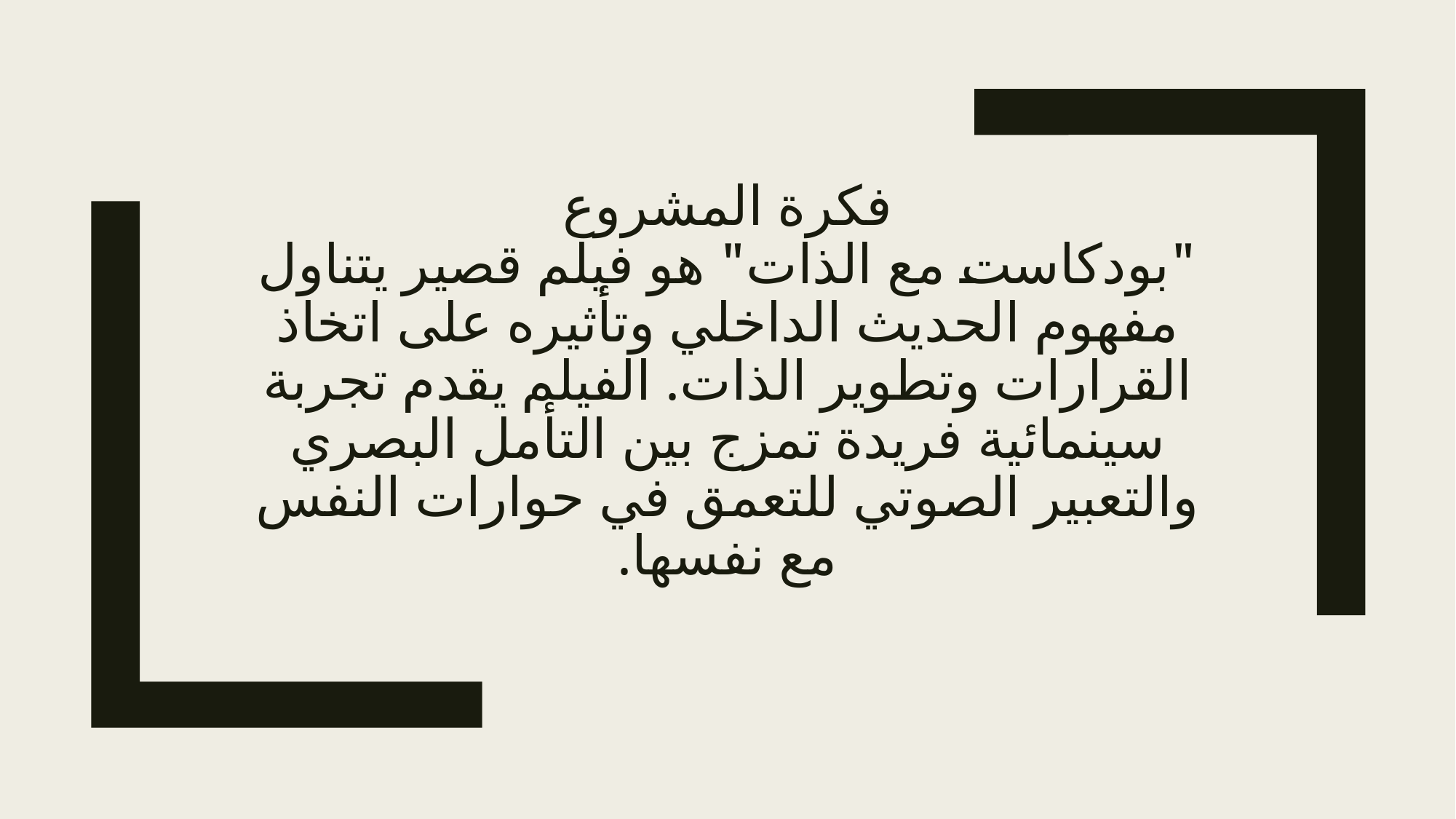

# فكرة المشروع "بودكاست مع الذات" هو فيلم قصير يتناول مفهوم الحديث الداخلي وتأثيره على اتخاذ القرارات وتطوير الذات. الفيلم يقدم تجربة سينمائية فريدة تمزج بين التأمل البصري والتعبير الصوتي للتعمق في حوارات النفس مع نفسها.